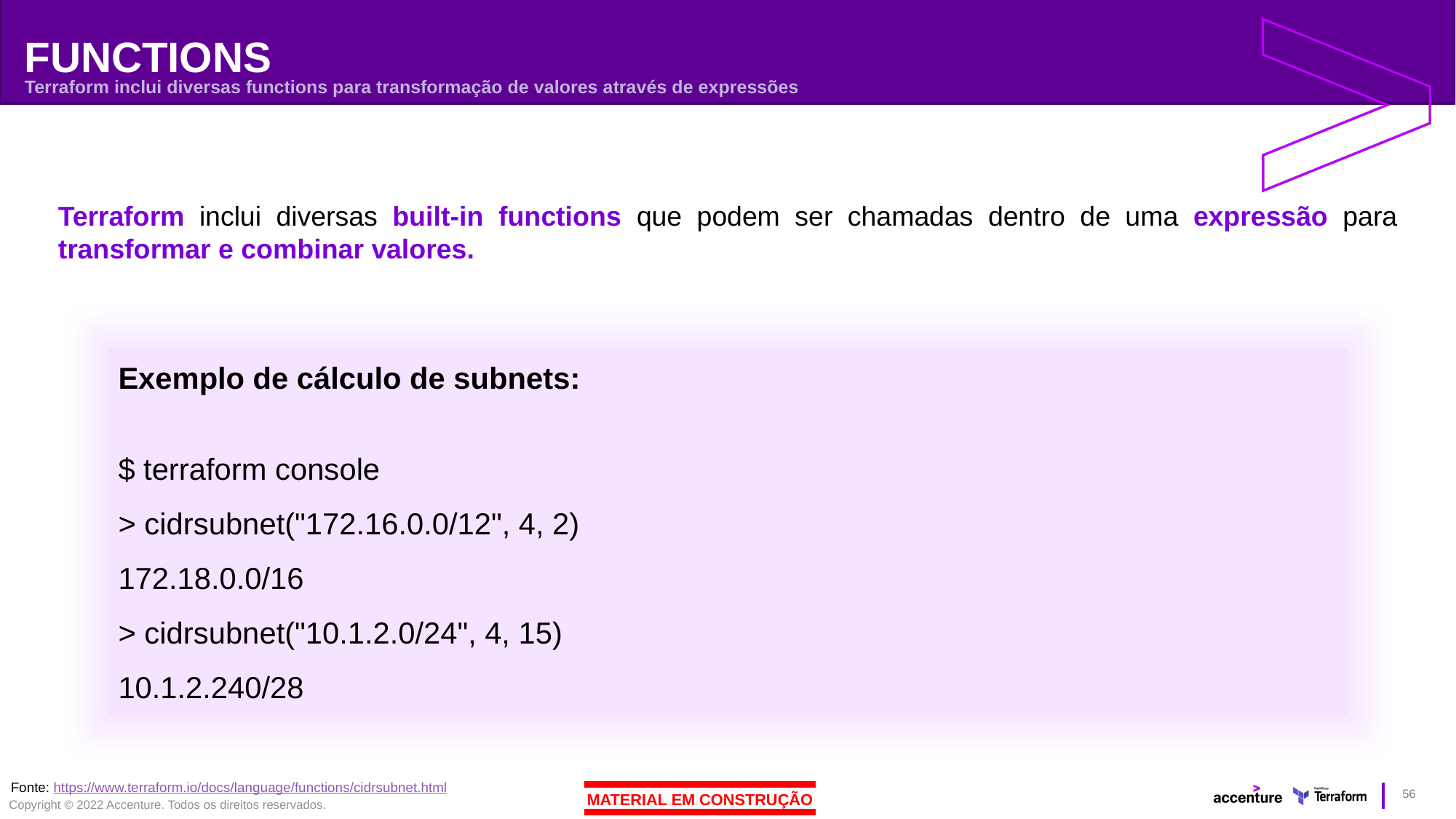

# FUNCTIONS
Terraform inclui diversas functions para transformação de valores através de expressões
Terraform inclui diversas built-in functions que podem ser chamadas dentro de uma expressão para transformar e combinar valores.

Exemplo de cálculo de subnets:

$ terraform console
> cidrsubnet("172.16.0.0/12", 4, 2)
172.18.0.0/16
> cidrsubnet("10.1.2.0/24", 4, 15)
10.1.2.240/28
Fonte: https://www.terraform.io/docs/language/functions/cidrsubnet.html